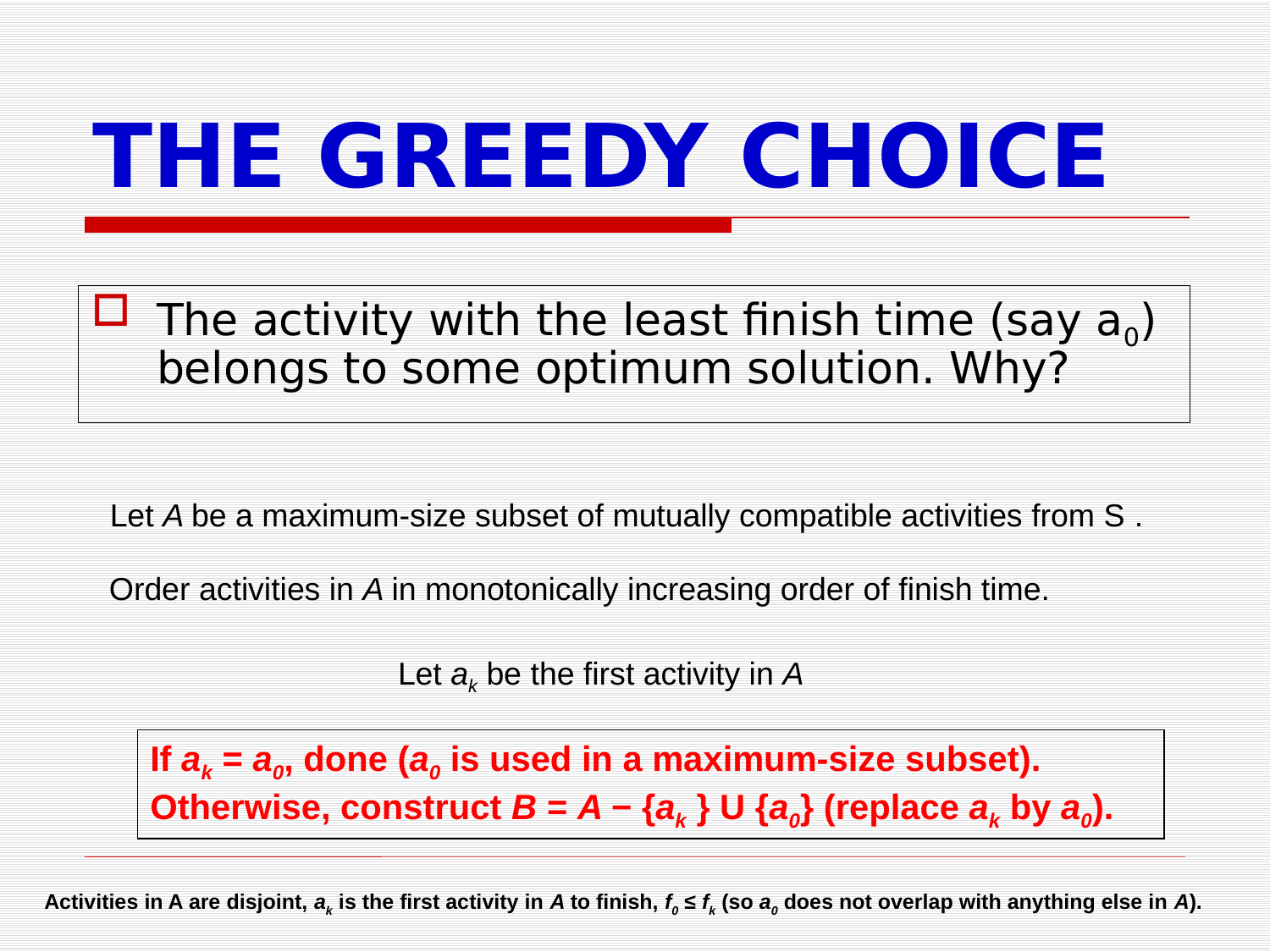

# THE GREEDY CHOICE
The activity with the least finish time (say a0) belongs to some optimum solution. Why?
Let A be a maximum-size subset of mutually compatible activities from S .
Order activities in A in monotonically increasing order of finish time.
Let ak be the first activity in A
If ak = a0, done (a0 is used in a maximum-size subset).
Otherwise, construct B = A − {ak } U {a0} (replace ak by a0).
Activities in A are disjoint, ak is the first activity in A to finish, f0 ≤ fk (so a0 does not overlap with anything else in A).